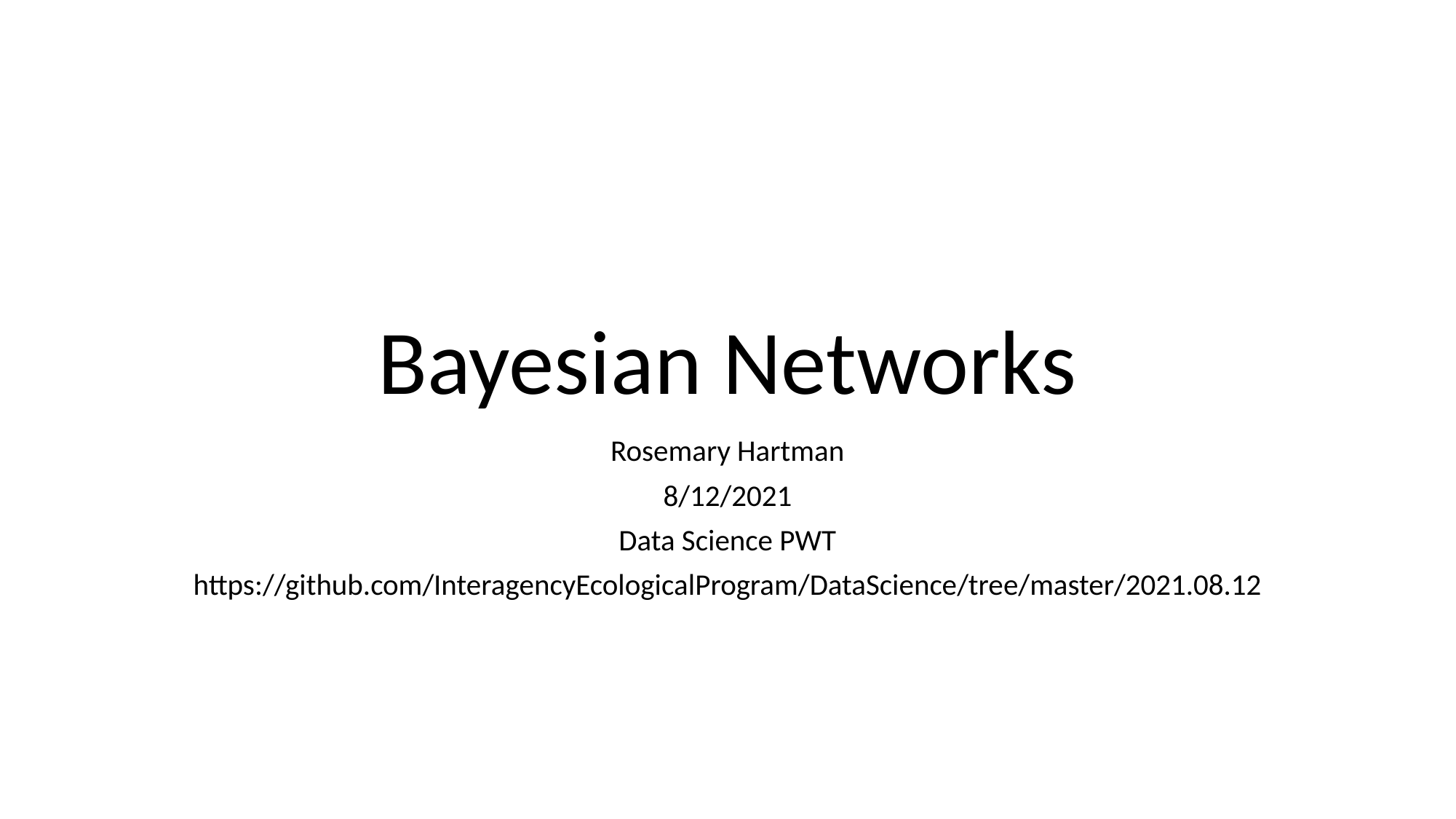

# Bayesian Networks
Rosemary Hartman
8/12/2021
Data Science PWT
https://github.com/InteragencyEcologicalProgram/DataScience/tree/master/2021.08.12